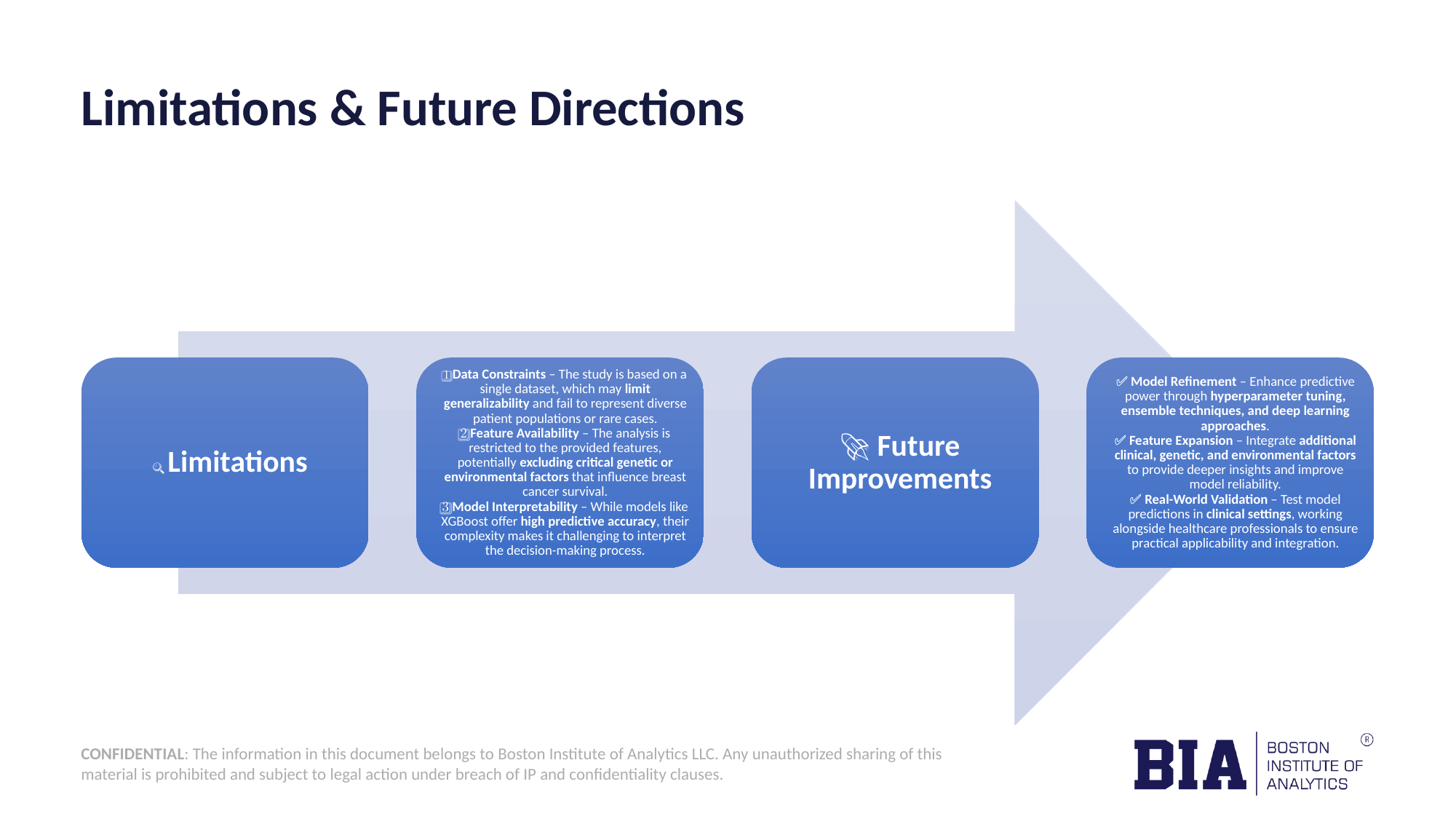

# Limitations & Future Directions
🔍 Limitations
1️⃣ Data Constraints – The study is based on a single dataset, which may limit generalizability and fail to represent diverse patient populations or rare cases.
2️⃣ Feature Availability – The analysis is restricted to the provided features, potentially excluding critical genetic or environmental factors that influence breast cancer survival.
3️⃣ Model Interpretability – While models like XGBoost offer high predictive accuracy, their complexity makes it challenging to interpret the decision-making process.
🚀 Future Improvements
✅ Model Refinement – Enhance predictive power through hyperparameter tuning, ensemble techniques, and deep learning approaches.
✅ Feature Expansion – Integrate additional clinical, genetic, and environmental factors to provide deeper insights and improve model reliability.
✅ Real-World Validation – Test model predictions in clinical settings, working alongside healthcare professionals to ensure practical applicability and integration.